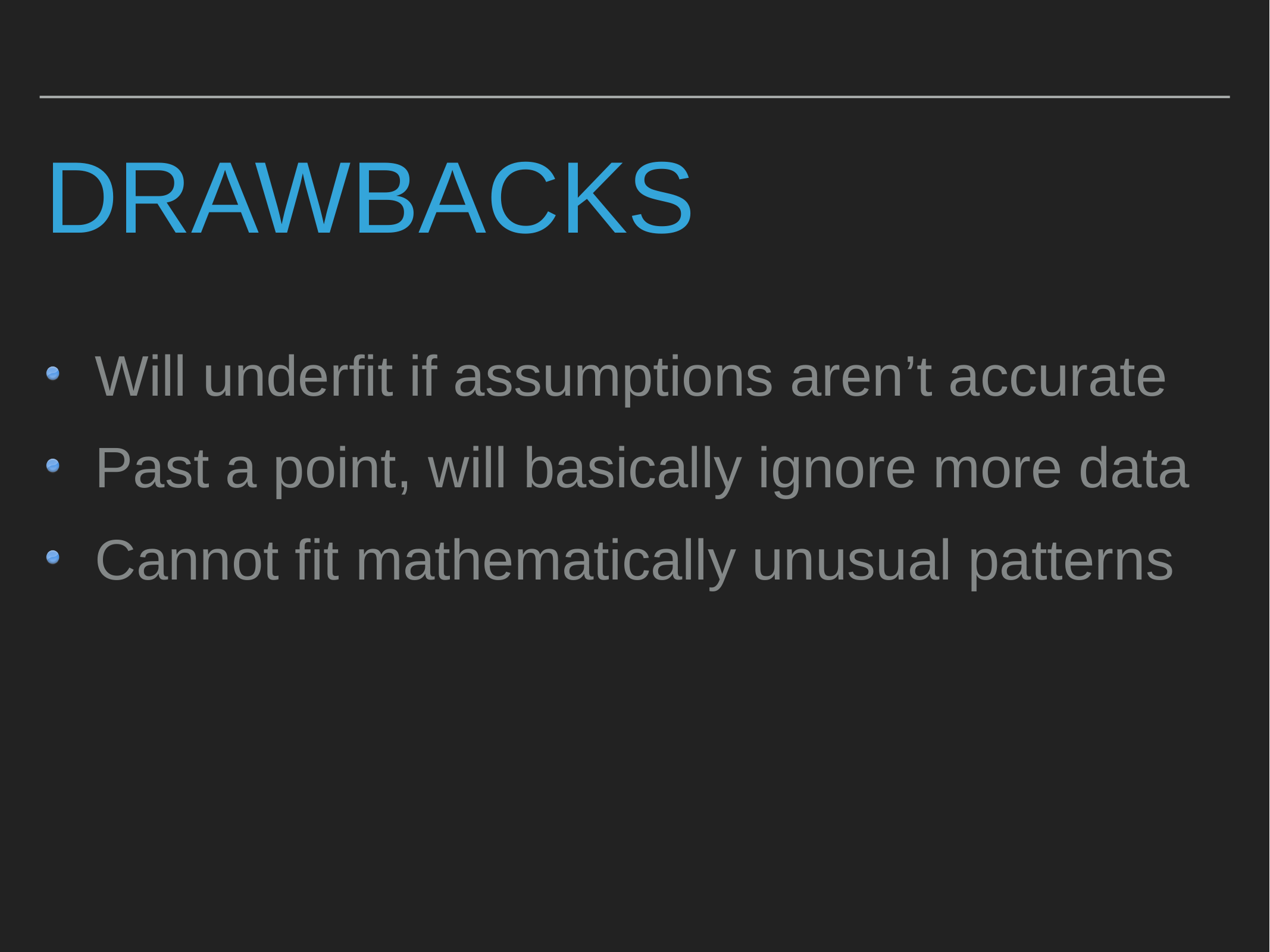

# Drawbacks
Will underfit if assumptions aren’t accurate
Past a point, will basically ignore more data
Cannot fit mathematically unusual patterns